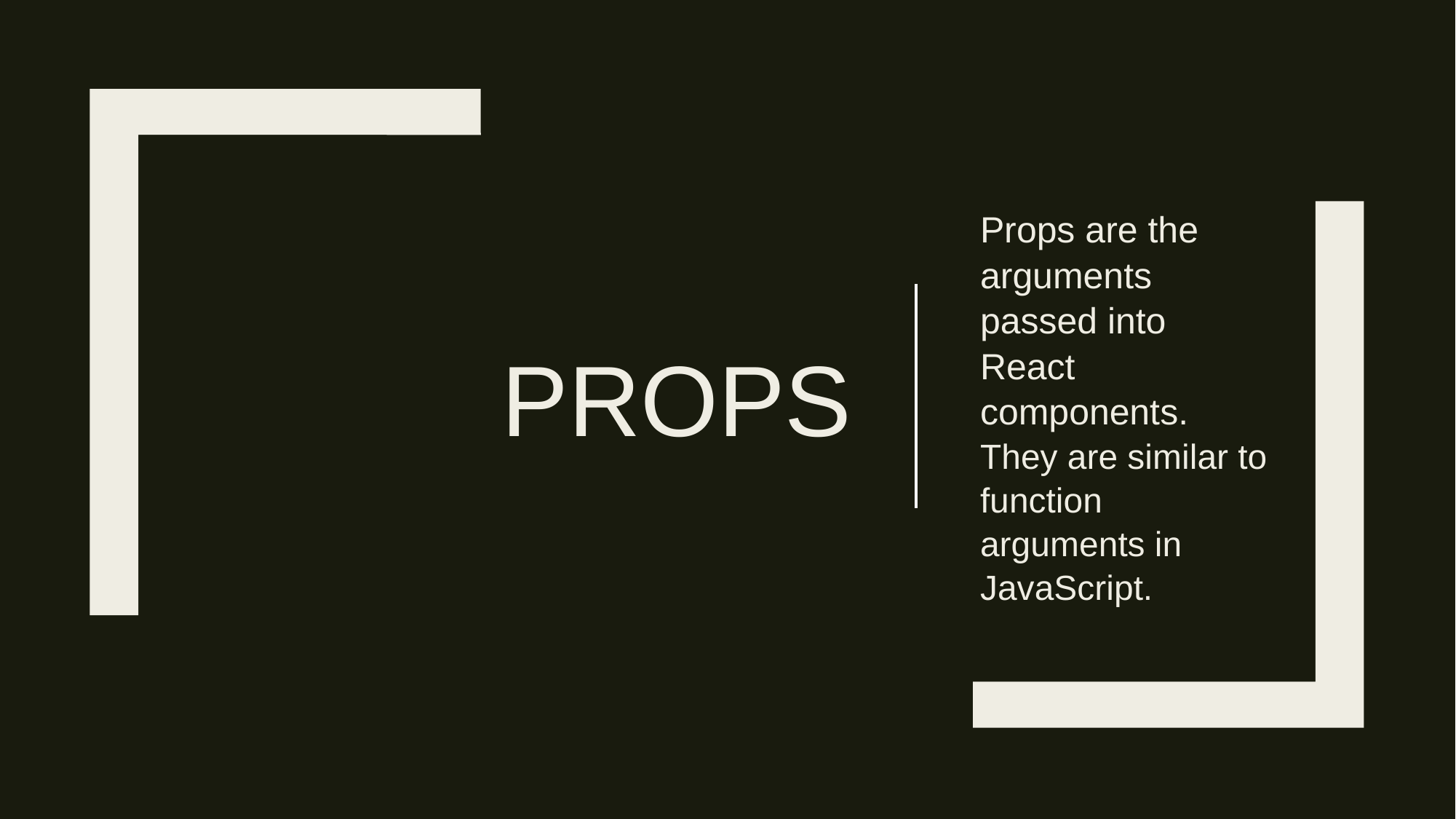

Props are the arguments passed into React components.
They are similar to function arguments in JavaScript.
# Props